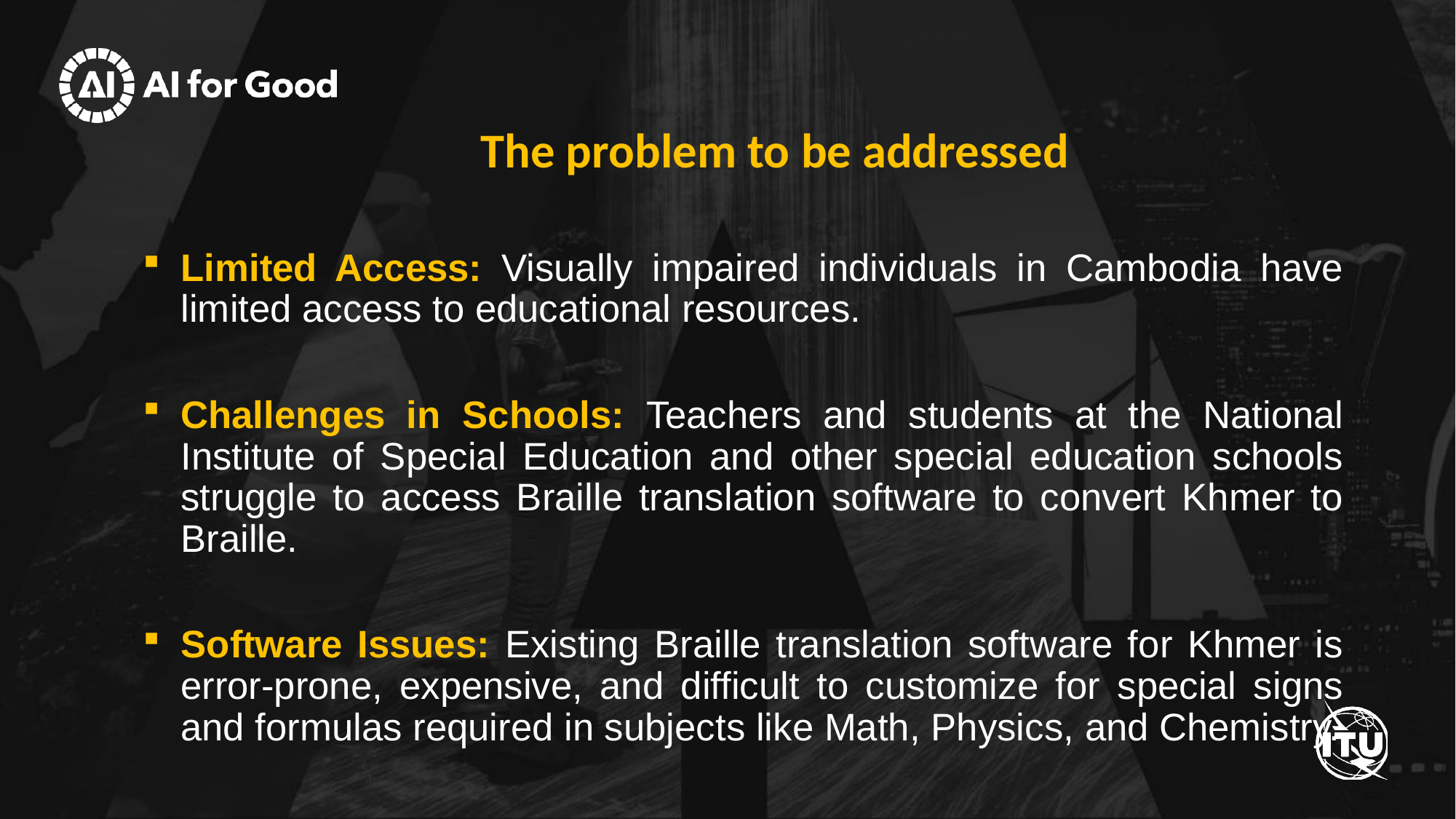

# The problem to be addressed
Limited Access: Visually impaired individuals in Cambodia have limited access to educational resources.

Challenges in Schools: Teachers and students at the National Institute of Special Education and other special education schools struggle to access Braille translation software to convert Khmer to Braille.

Software Issues: Existing Braille translation software for Khmer is error-prone, expensive, and difficult to customize for special signs and formulas required in subjects like Math, Physics, and Chemistry.